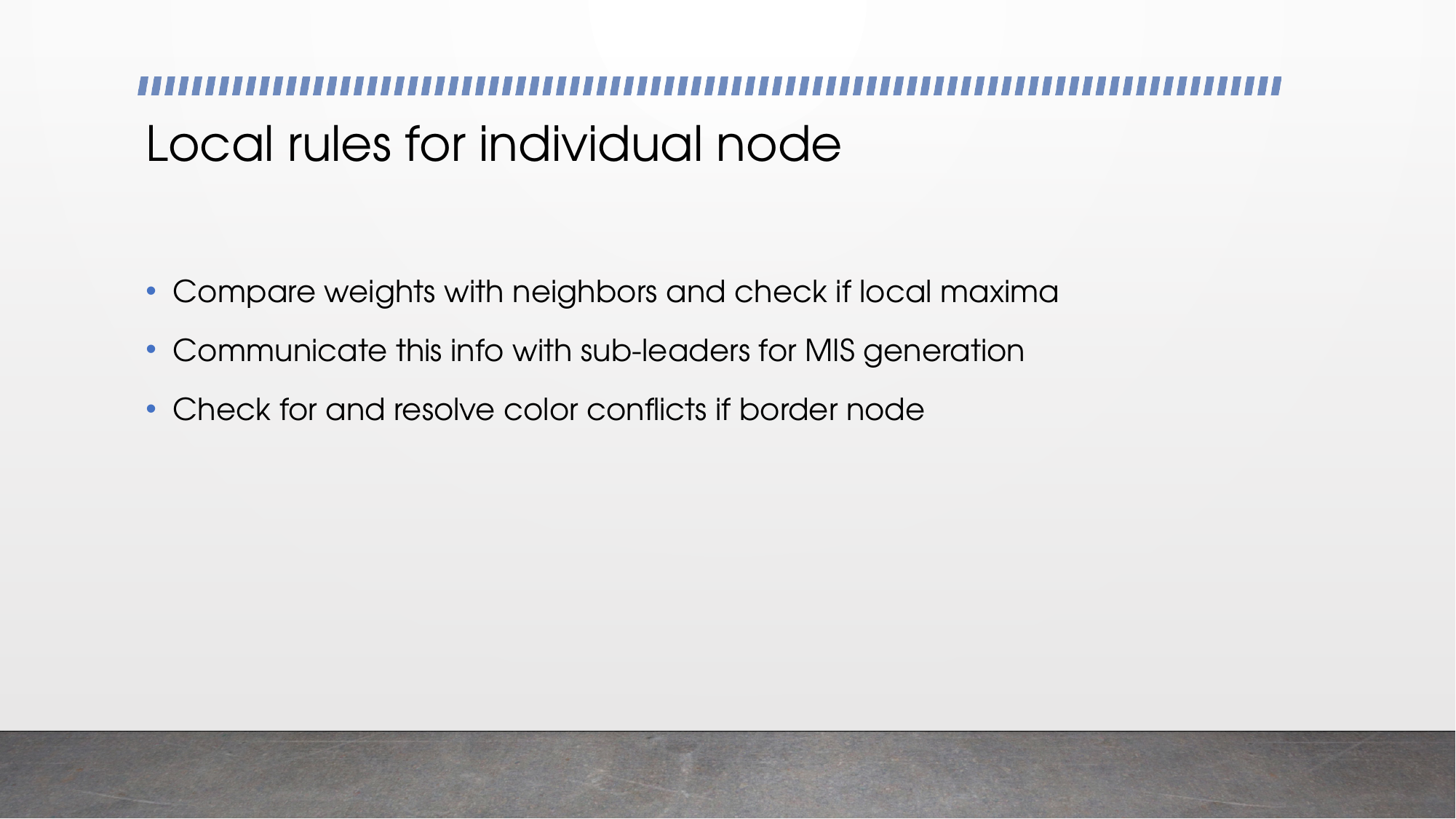

# Local rules for individual node
Compare weights with neighbors and check if local maxima
Communicate this info with sub-leaders for MIS generation
Check for and resolve color conflicts if border node